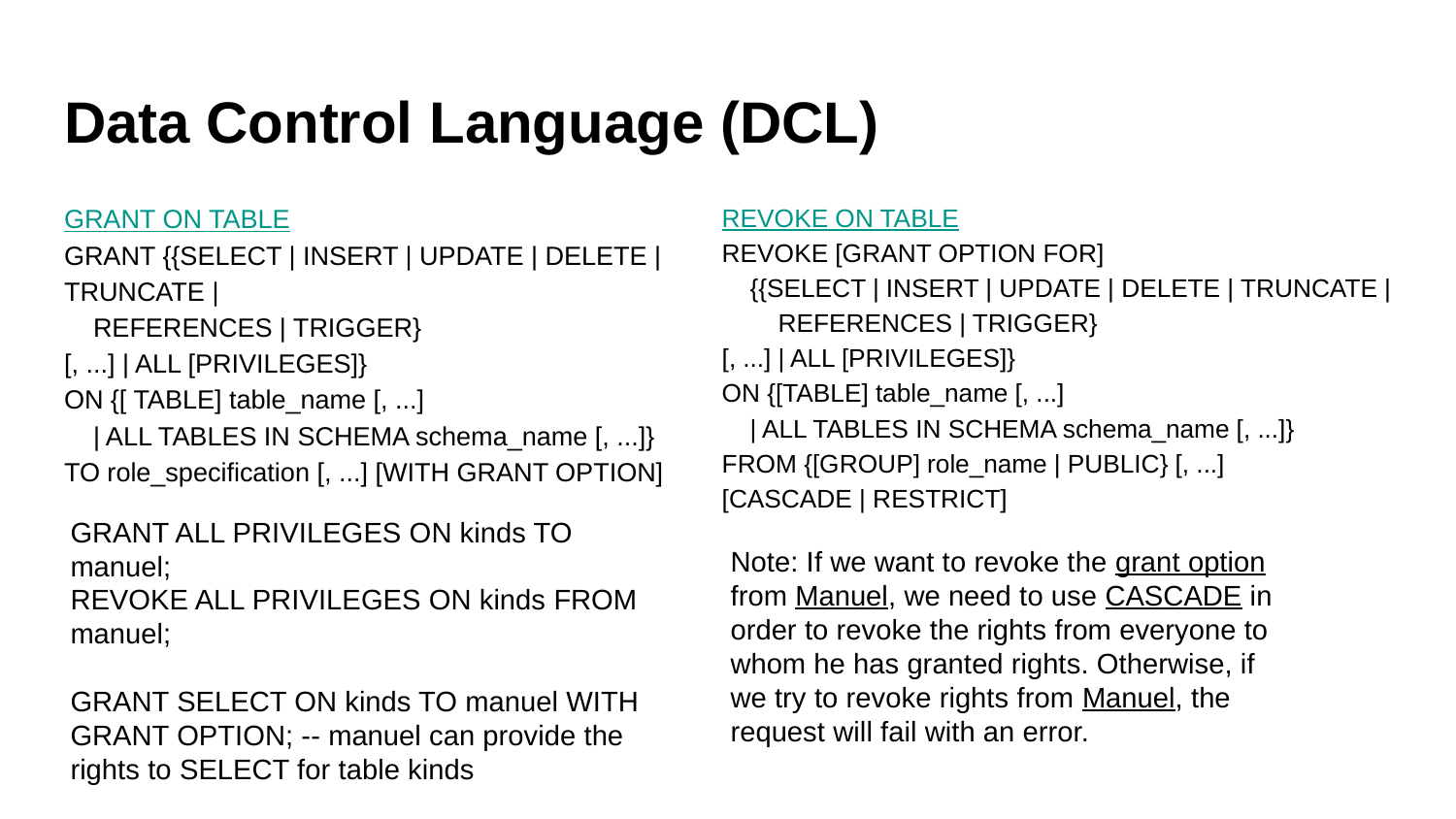

# Data Control Language (DCL)
GRANT ON TABLE
GRANT {{SELECT | INSERT | UPDATE | DELETE | TRUNCATE |
    REFERENCES | TRIGGER}
[, ...] | ALL [PRIVILEGES]}
ON {[ TABLE] table_name [, ...]
    | ALL TABLES IN SCHEMA schema_name [, ...]}
TO role_specification [, ...] [WITH GRANT OPTION]
REVOKE ON TABLE
REVOKE [GRANT OPTION FOR]
    {{SELECT | INSERT | UPDATE | DELETE | TRUNCATE |
        REFERENCES | TRIGGER}
[, ...] | ALL [PRIVILEGES]}
ON {[TABLE] table_name [, ...]
    | ALL TABLES IN SCHEMA schema_name [, ...]}
FROM {[GROUP] role_name | PUBLIC} [, ...]
[CASCADE | RESTRICT]
GRANT ALL PRIVILEGES ON kinds TO manuel;
REVOKE ALL PRIVILEGES ON kinds FROM manuel;

GRANT SELECT ON kinds TO manuel WITH GRANT OPTION; -- manuel can provide the rights to SELECT for table kinds
Note: If we want to revoke the grant option from Manuel, we need to use CASCADE in order to revoke the rights from everyone to whom he has granted rights. Otherwise, if we try to revoke rights from Manuel, the request will fail with an error.